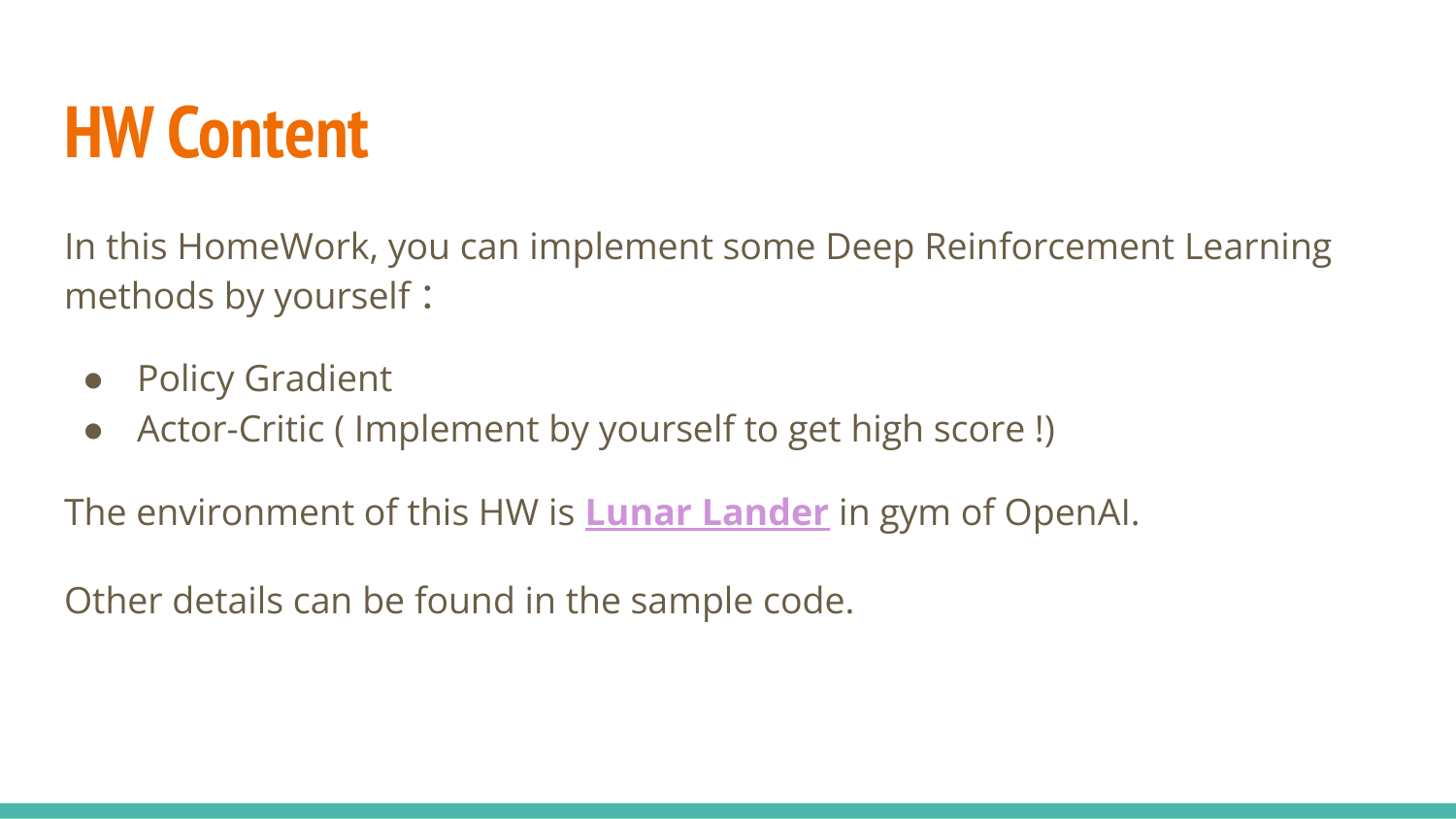

# HW Content
In this HomeWork, you can implement some Deep Reinforcement Learning methods by yourself：
Policy Gradient
Actor-Critic ( Implement by yourself to get high score !)
The environment of this HW is Lunar Lander in gym of OpenAI.
Other details can be found in the sample code.